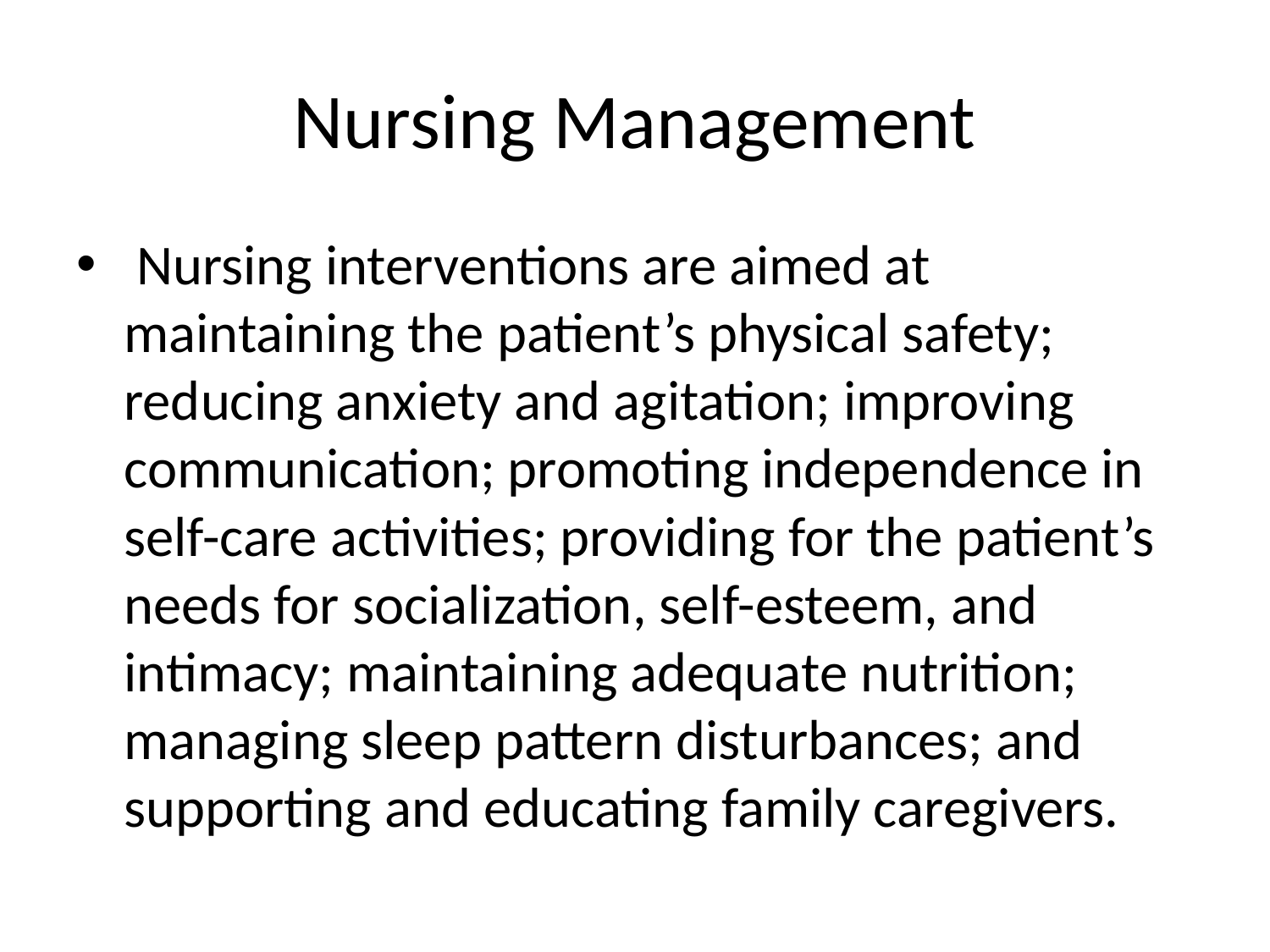

# Nursing Management
 Nursing interventions are aimed at maintaining the patient’s physical safety; reducing anxiety and agitation; improving communication; promoting independence in self-care activities; providing for the patient’s needs for socialization, self-esteem, and intimacy; maintaining adequate nutrition; managing sleep pattern disturbances; and supporting and educating family caregivers.